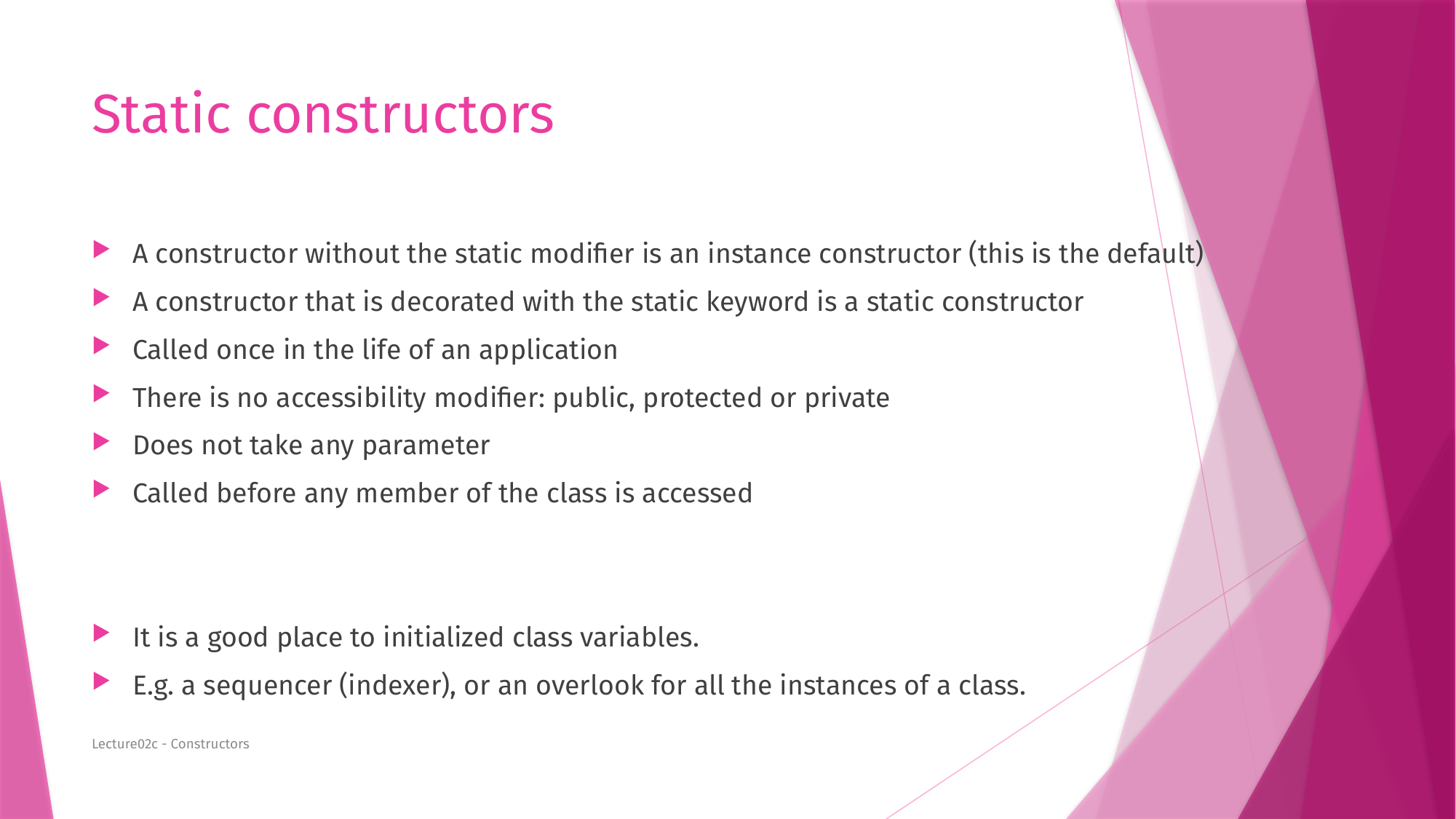

# Static constructors
A constructor without the static modifier is an instance constructor (this is the default)
A constructor that is decorated with the static keyword is a static constructor
Called once in the life of an application
There is no accessibility modifier: public, protected or private
Does not take any parameter
Called before any member of the class is accessed

It is a good place to initialized class variables.
E.g. a sequencer (indexer), or an overlook for all the instances of a class.
Lecture02c - Constructors